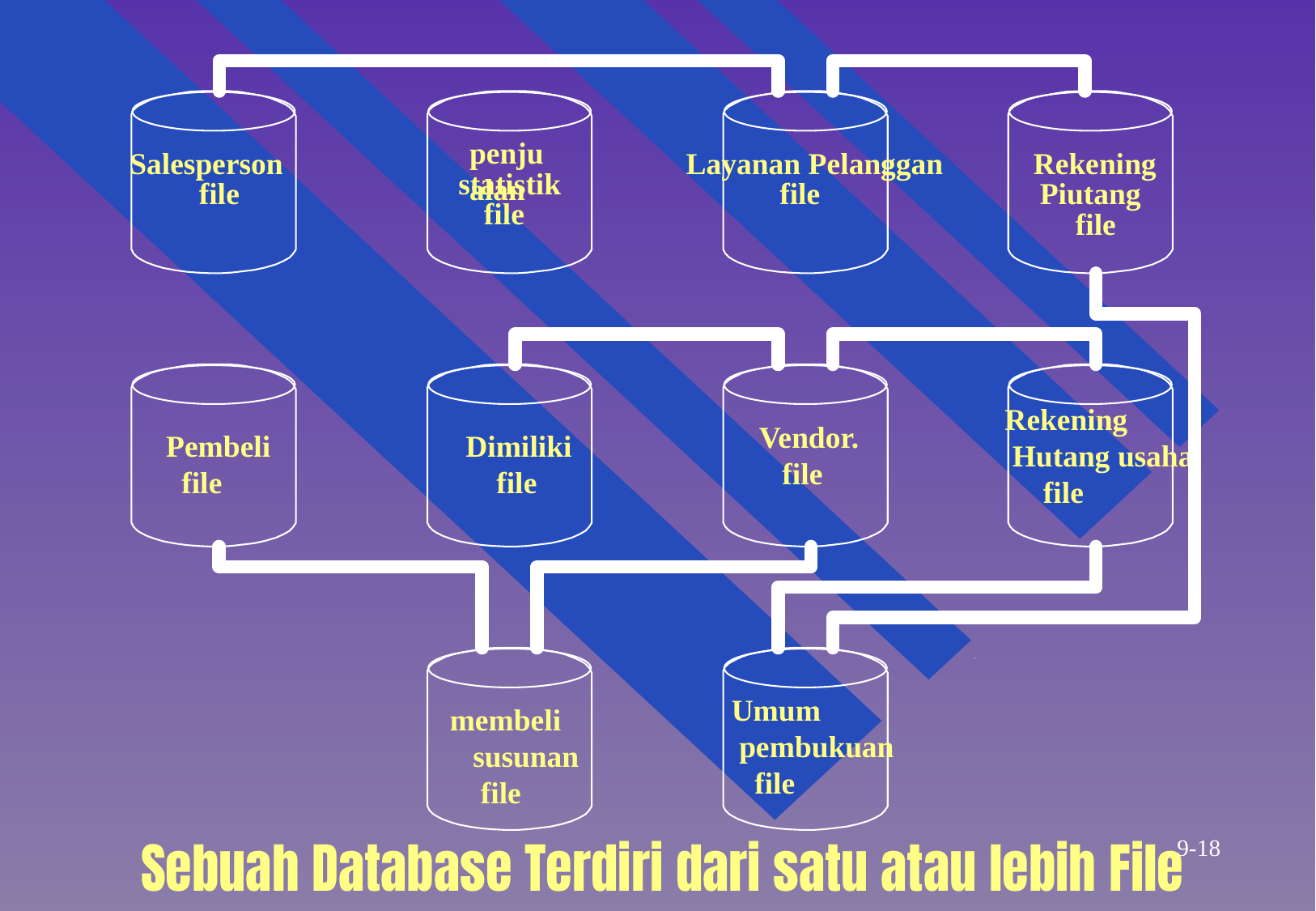

penjualan
Salesperson
Layanan Pelanggan
Rekening
statistik
file
file
Piutang
file
file

Rekening
 Hutang usaha
     file
Vendor.
   file
Pembeli
  file
Dimiliki
    file

Umum
 pembukuan
   file
membeli
   susunan
    file
9-18

Sebuah Database Terdiri dari satu atau lebih File